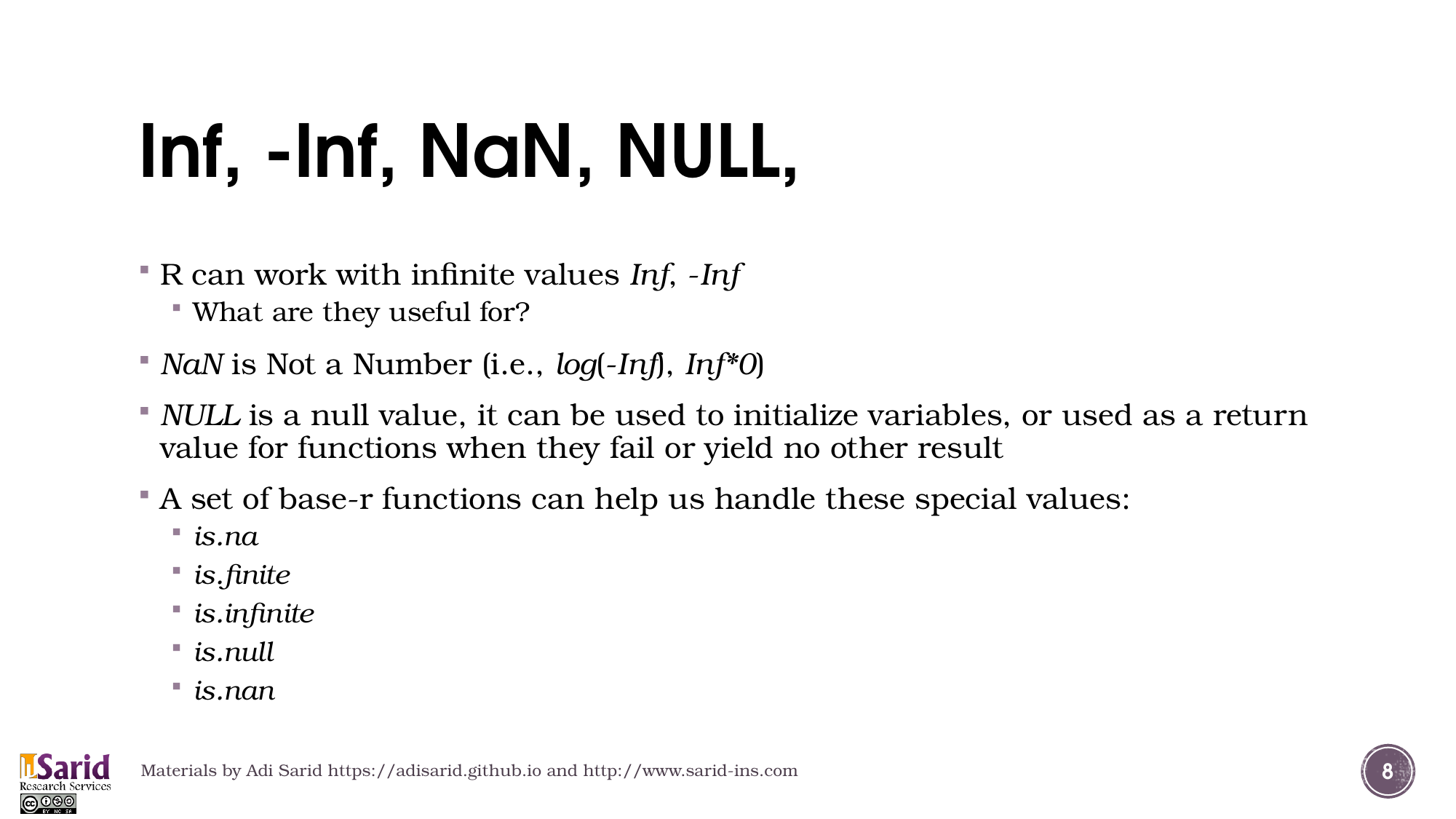

# Inf, -Inf, NaN, NULL,
R can work with infinite values Inf, -Inf
What are they useful for?
NaN is Not a Number (i.e., log(-Inf), Inf*0)
NULL is a null value, it can be used to initialize variables, or used as a return value for functions when they fail or yield no other result
A set of base-r functions can help us handle these special values:
is.na
is.finite
is.infinite
is.null
is.nan
Materials by Adi Sarid https://adisarid.github.io and http://www.sarid-ins.com
8